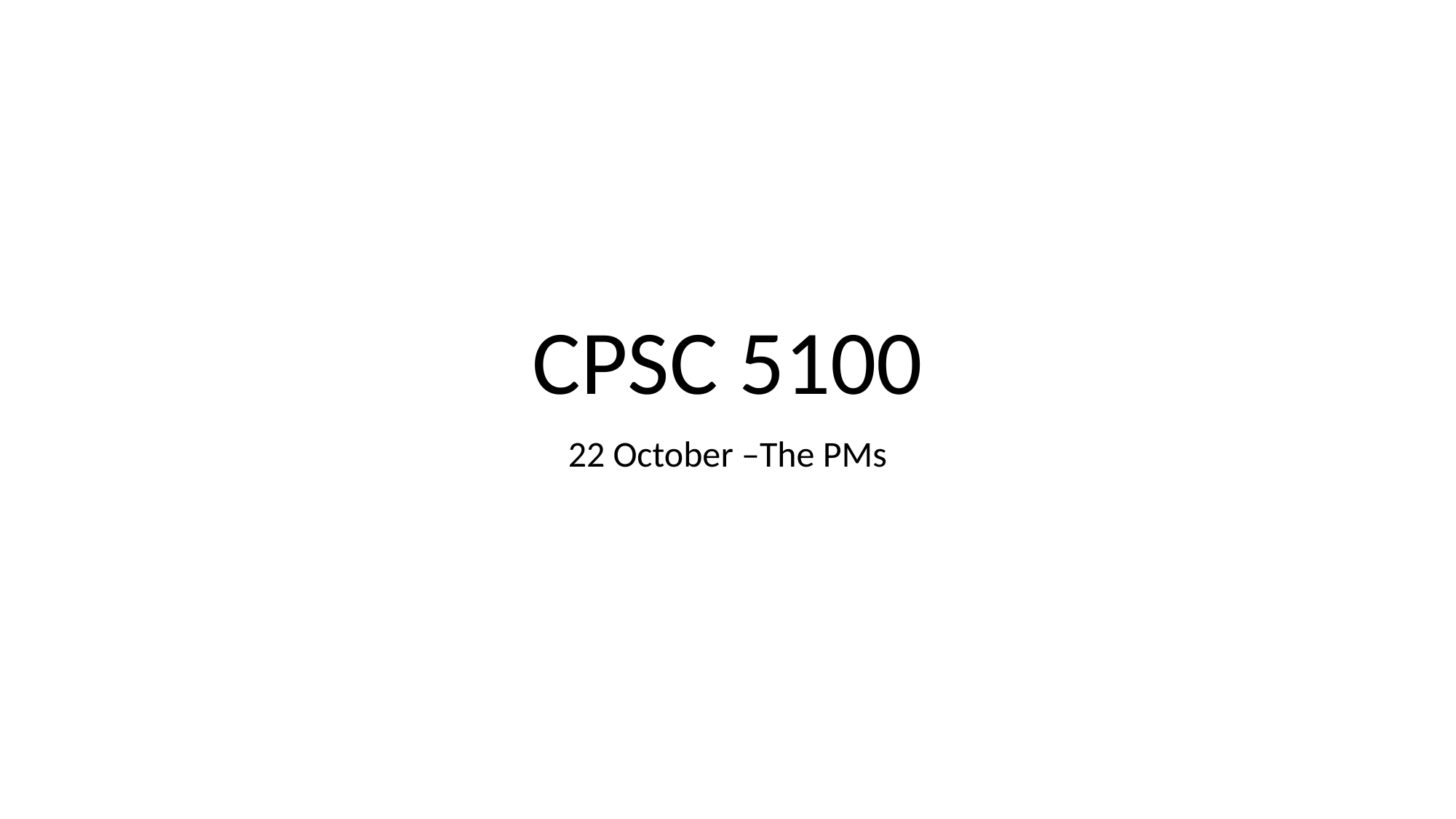

# CPSC 5100
22 October –The PMs